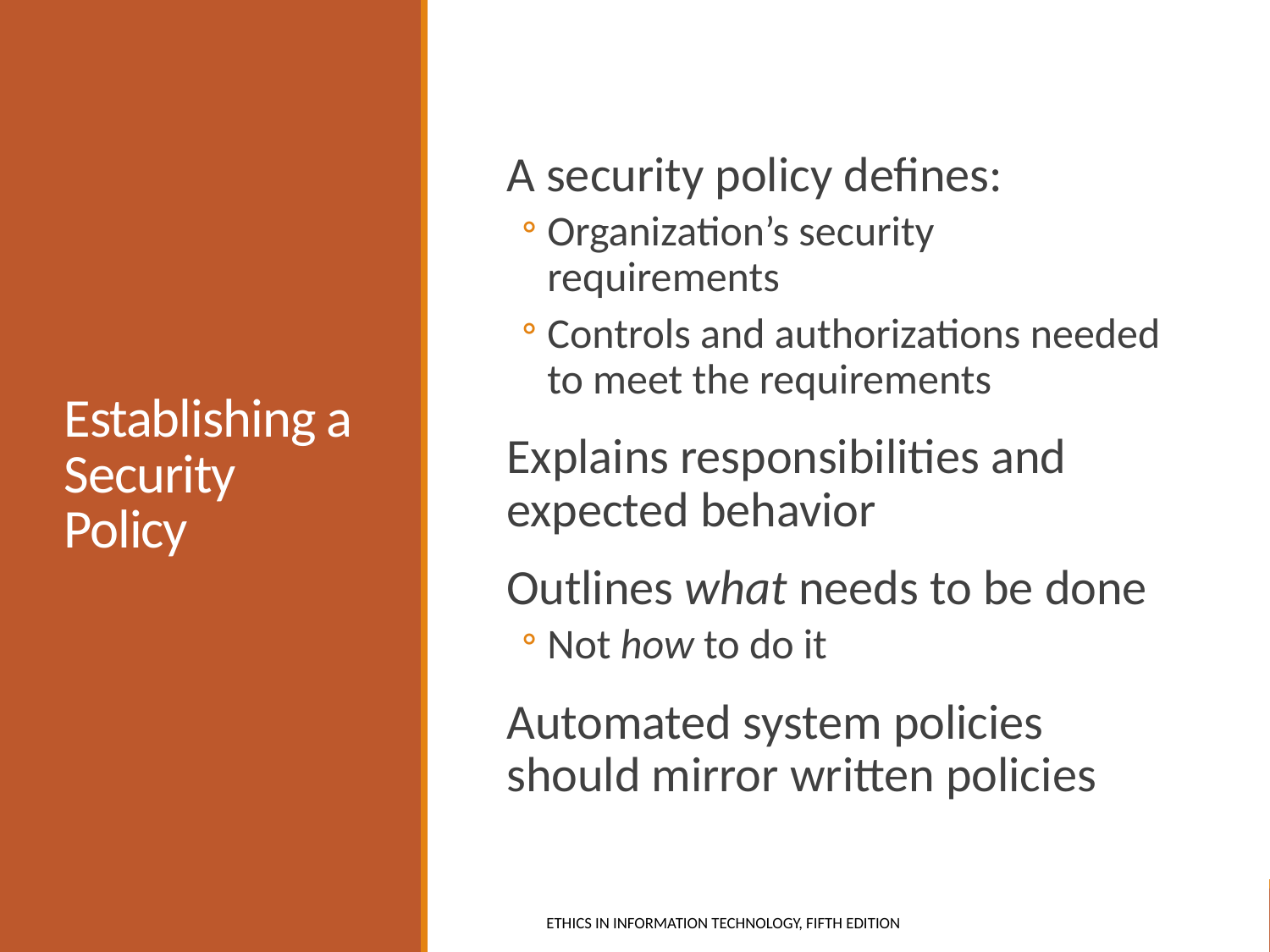

# Establishing a Security Policy
A security policy defines:
Organization’s security requirements
Controls and authorizations needed to meet the requirements
Explains responsibilities and expected behavior
Outlines what needs to be done
Not how to do it
Automated system policies should mirror written policies
Ethics in Information Technology, fifth Edition